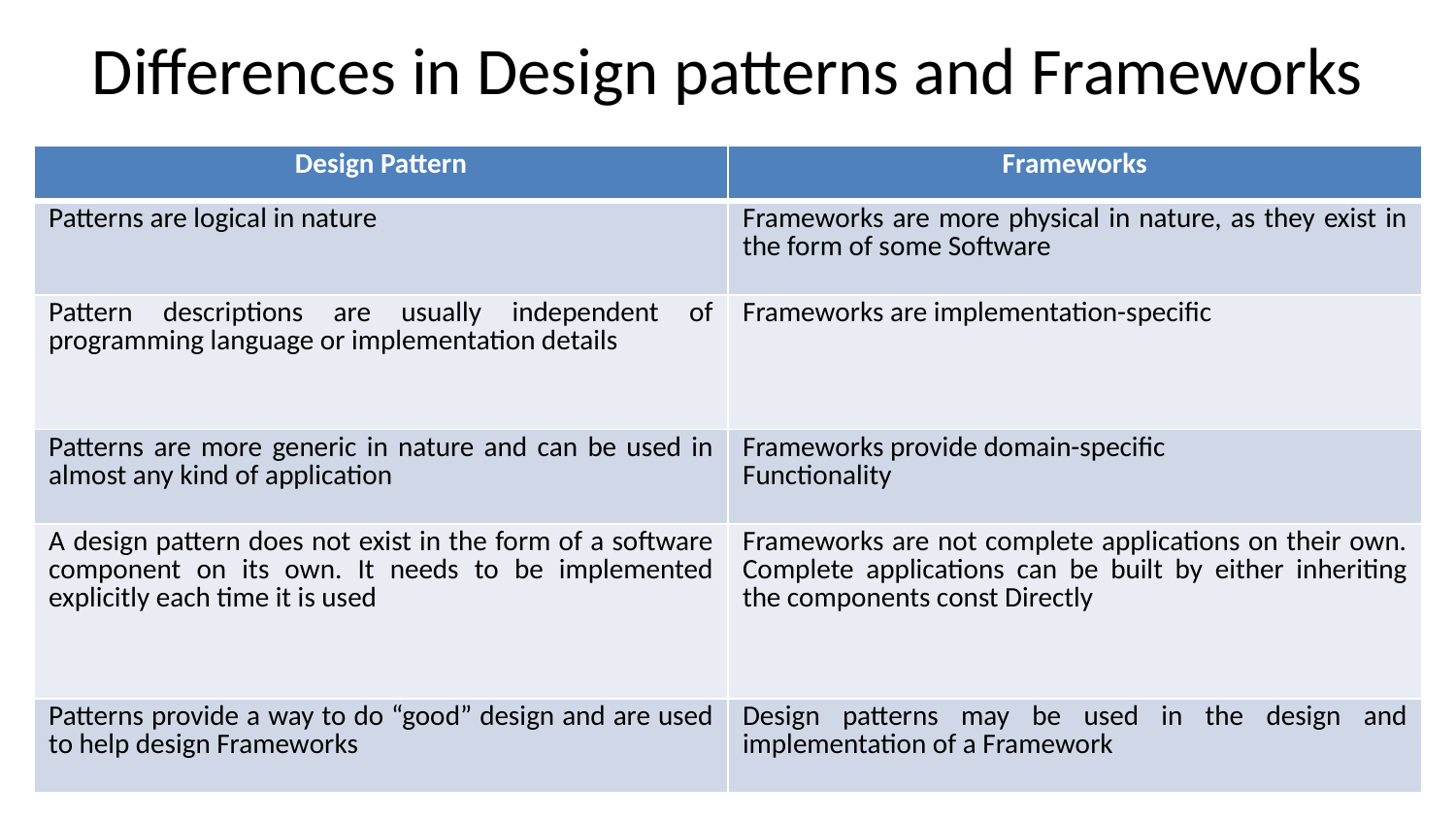

# Differences in Design patterns and Frameworks
| Design Pattern | Frameworks |
| --- | --- |
| Patterns are logical in nature | Frameworks are more physical in nature, as they exist in the form of some Software |
| Pattern descriptions are usually independent of programming language or implementation details | Frameworks are implementation-specific |
| Patterns are more generic in nature and can be used in almost any kind of application | Frameworks provide domain-specific Functionality |
| A design pattern does not exist in the form of a software component on its own. It needs to be implemented explicitly each time it is used | Frameworks are not complete applications on their own. Complete applications can be built by either inheriting the components const Directly |
| Patterns provide a way to do “good” design and are used to help design Frameworks | Design patterns may be used in the design and implementation of a Framework |